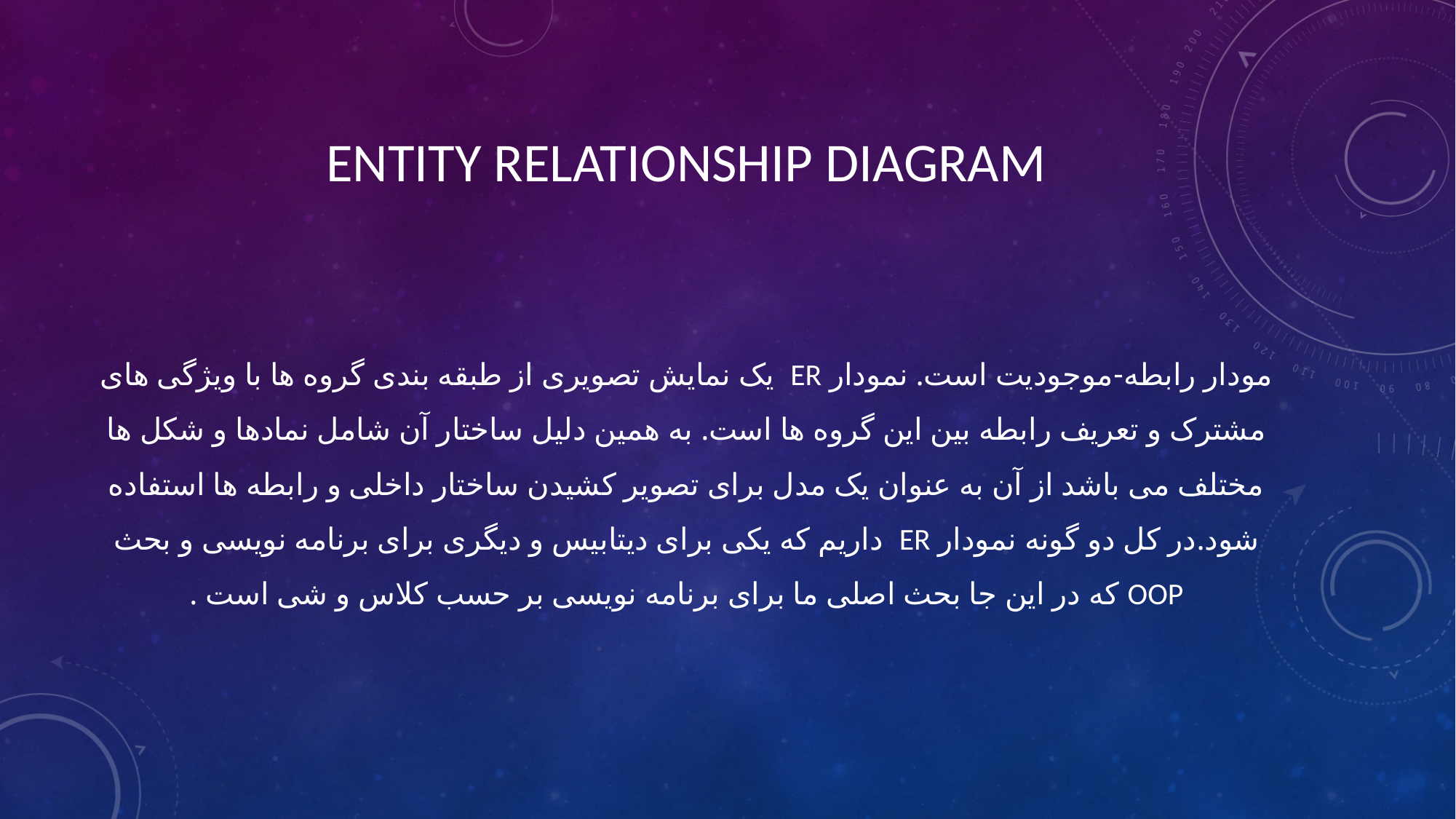

# Entity Relationship Diagram
مودار رابطه-موجودیت است. نمودار ER  یک نمایش تصویری از طبقه بندی گروه ها با ویژگی های مشترک و تعریف رابطه بین این گروه ها است. به همین دلیل ساختار آن شامل نمادها و شکل ها مختلف می باشد از آن به عنوان یک مدل برای تصویر کشیدن ساختار داخلی و رابطه ها استفاده شود.در کل دو گونه نمودار ER  داریم که یکی برای دیتابیس و دیگری برای برنامه نویسی و بحث OOP که در این جا بحث اصلی ما برای برنامه نویسی بر حسب کلاس و شی است .